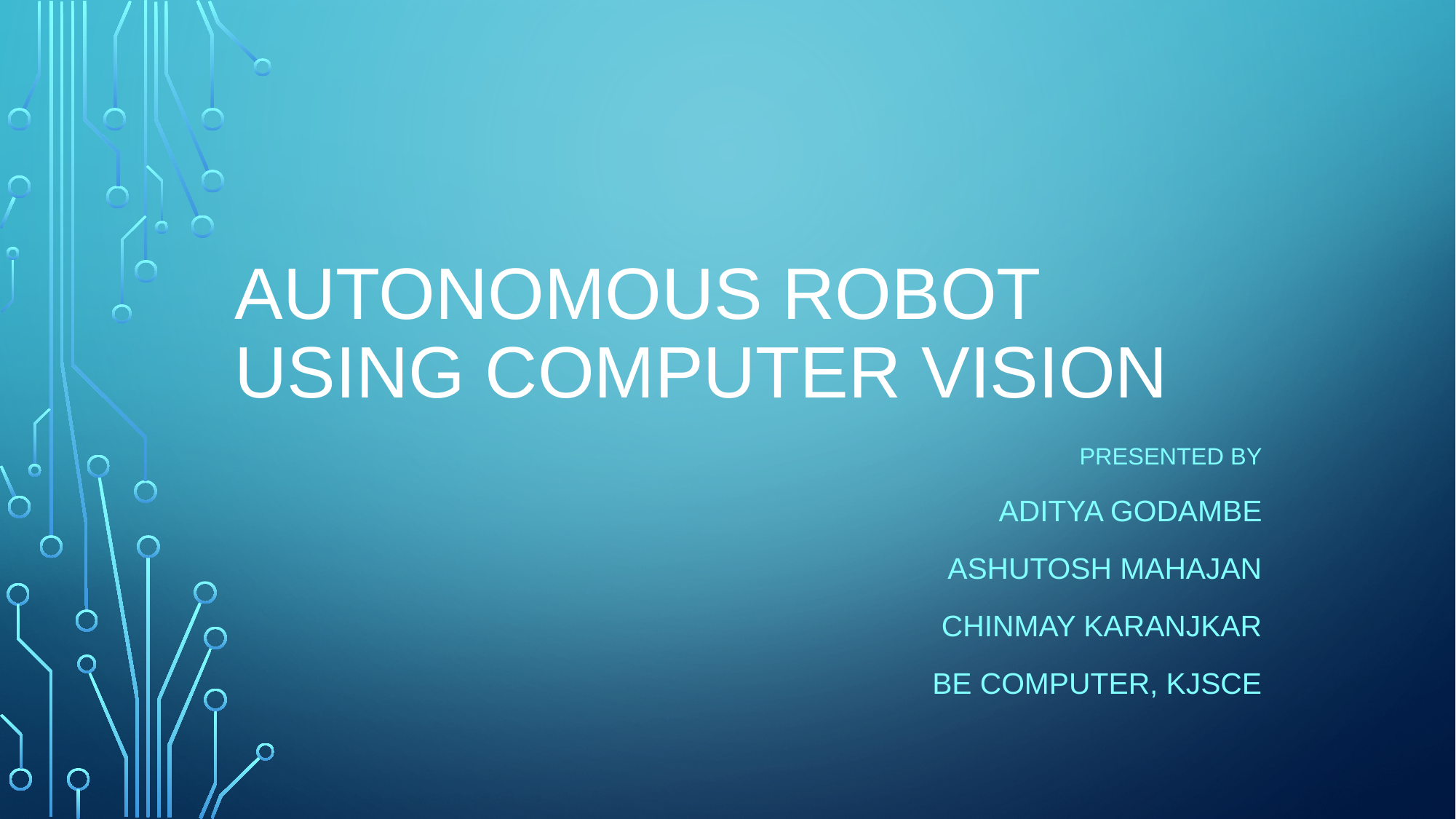

# Autonomous Robot using Computer Vision
Presented by
Aditya Godambe
Ashutosh Mahajan
Chinmay Karanjkar
BE Computer, KJSCE